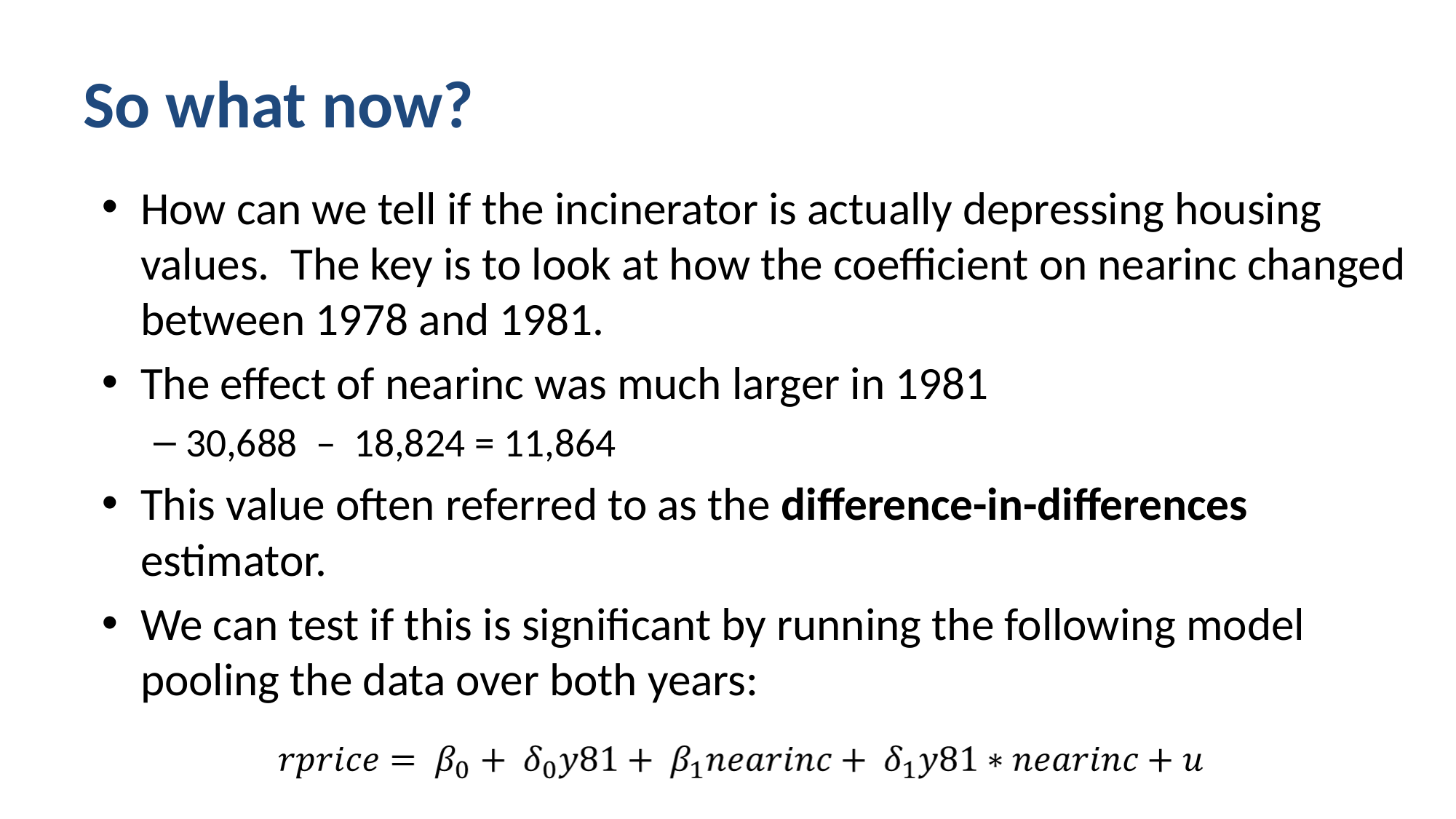

So what now?
How can we tell if the incinerator is actually depressing housing values.  The key is to look at how the coefficient on nearinc changed between 1978 and 1981.
The effect of nearinc was much larger in 1981
30,688  –  18,824 = 11,864
This value often referred to as the difference-in-differences estimator.
We can test if this is significant by running the following model pooling the data over both years: